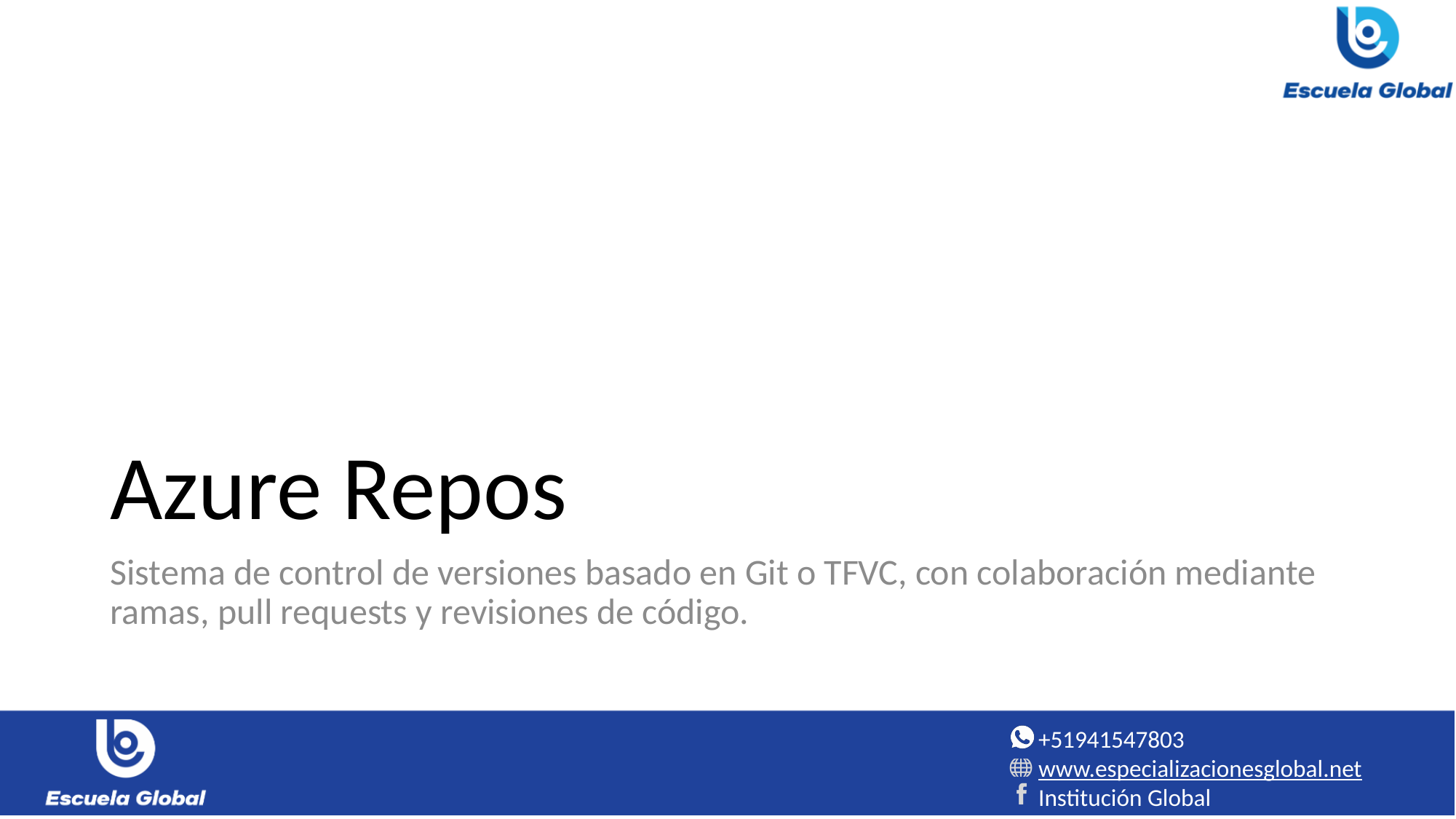

# Azure Repos
Sistema de control de versiones basado en Git o TFVC, con colaboración mediante ramas, pull requests y revisiones de código.